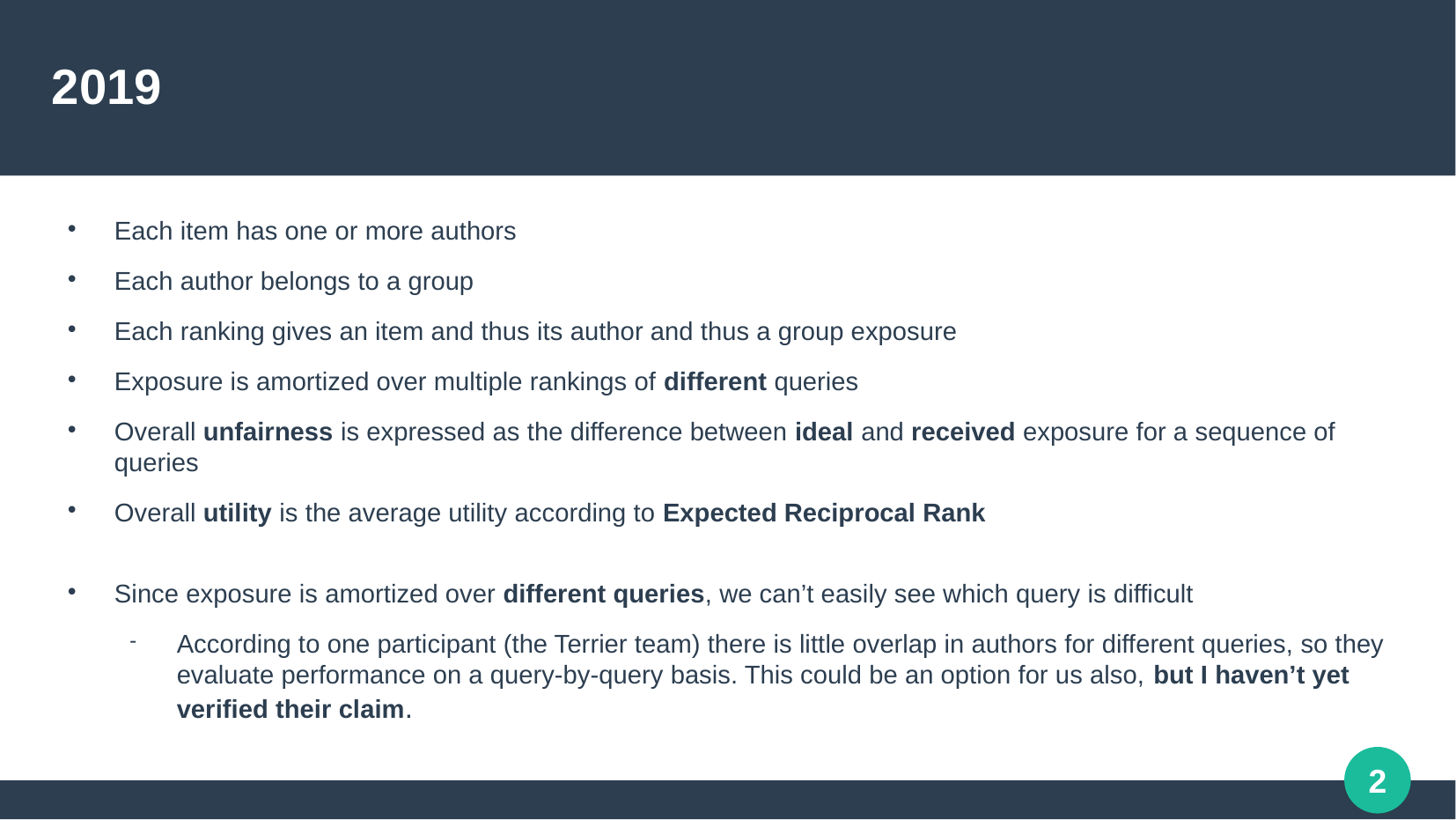

# 2019
Each item has one or more authors
Each author belongs to a group
Each ranking gives an item and thus its author and thus a group exposure
Exposure is amortized over multiple rankings of different queries
Overall unfairness is expressed as the difference between ideal and received exposure for a sequence of queries
Overall utility is the average utility according to Expected Reciprocal Rank
Since exposure is amortized over different queries, we can’t easily see which query is difficult
According to one participant (the Terrier team) there is little overlap in authors for different queries, so they evaluate performance on a query-by-query basis. This could be an option for us also, but I haven’t yet verified their claim.